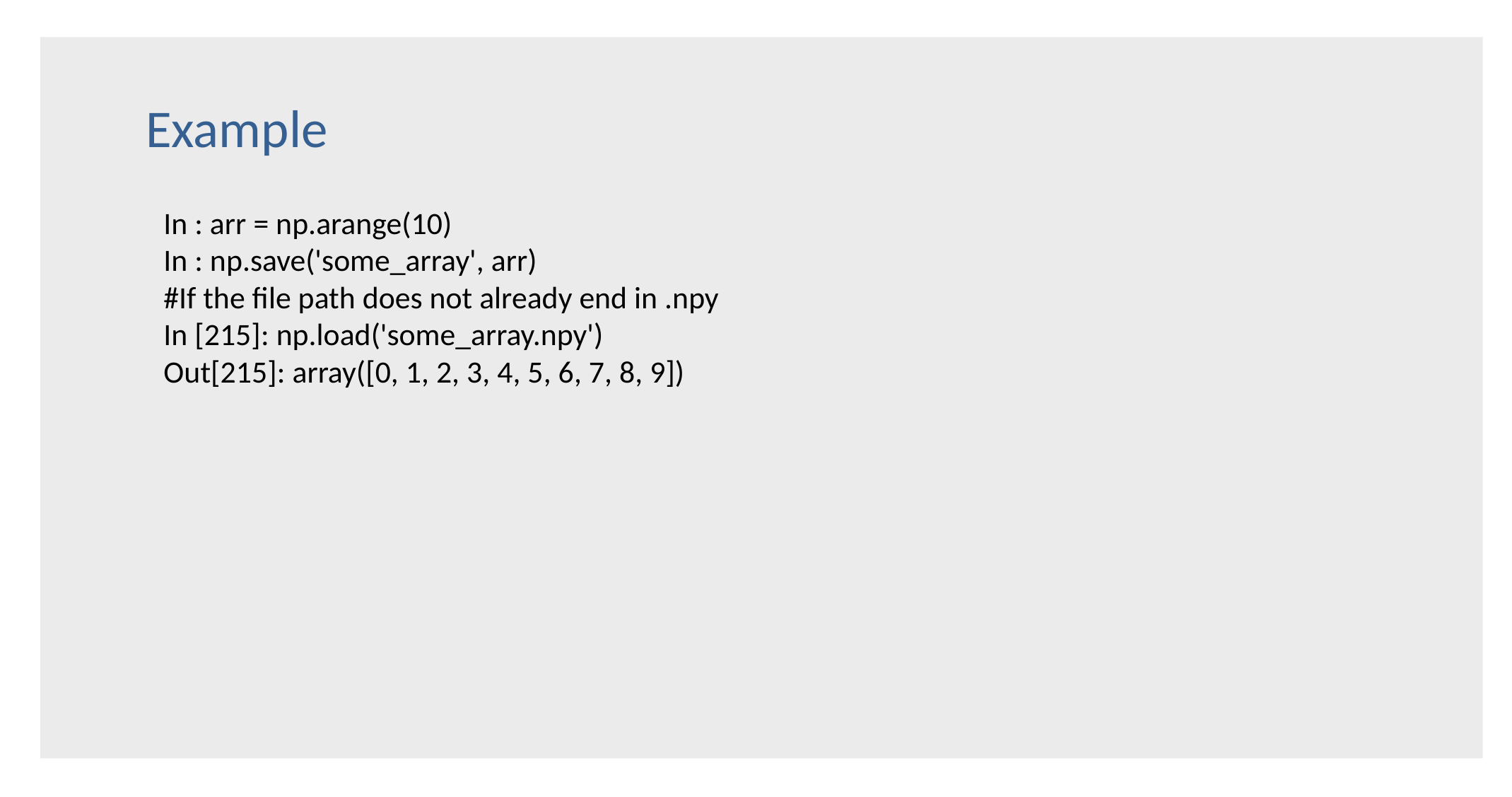

Example
In : arr = np.arange(10)
In : np.save('some_array', arr)
#If the file path does not already end in .npy
In [215]: np.load('some_array.npy')
Out[215]: array([0, 1, 2, 3, 4, 5, 6, 7, 8, 9])